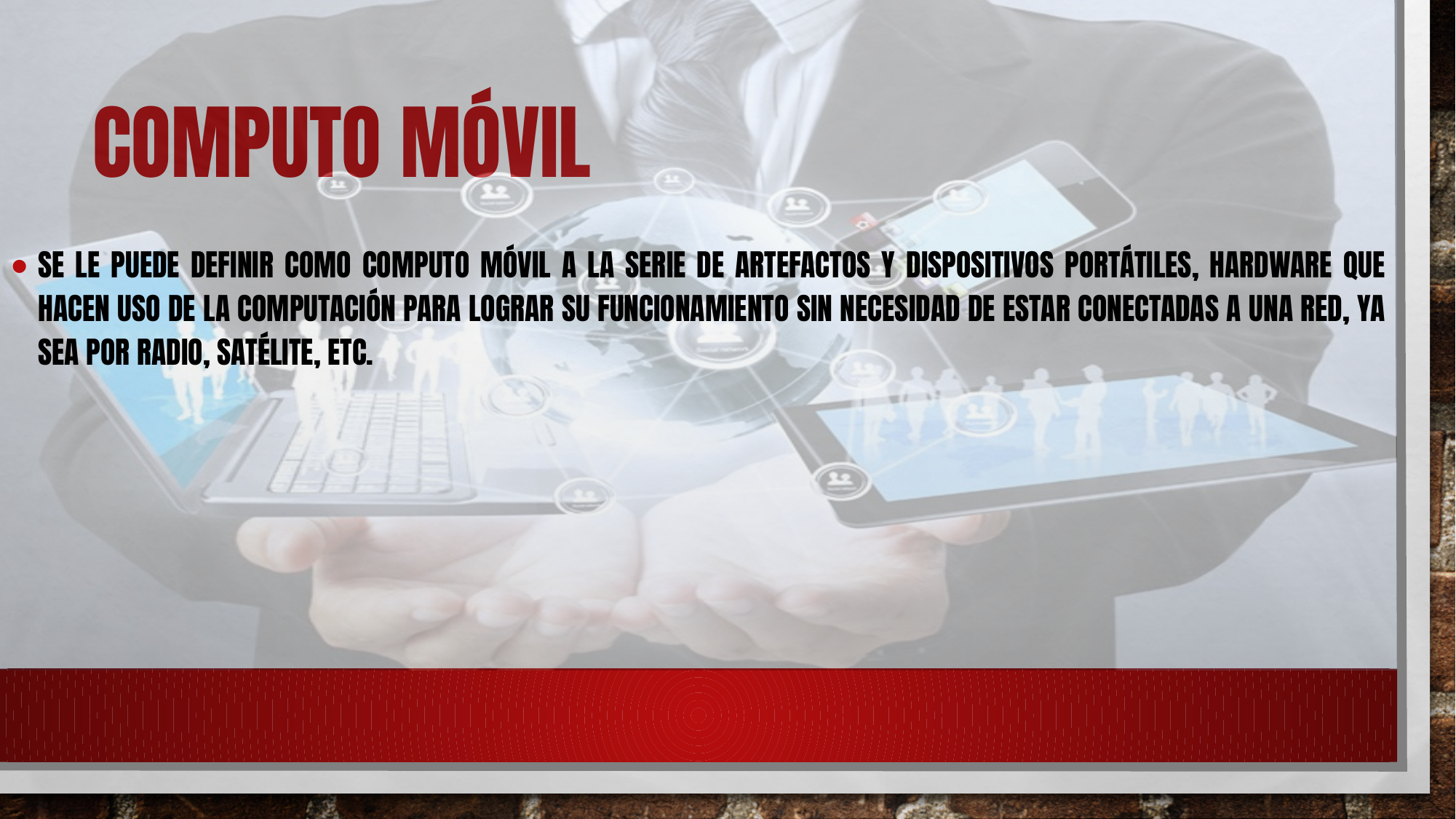

Se le puede definir como computo móvil a la serie de artefactos y dispositivos portátiles, hardware que hacen uso de la computación para lograr su funcionamiento sin necesidad de estar conectadas a una red, ya sea por radio, satélite, etc.

# Computo Móvil